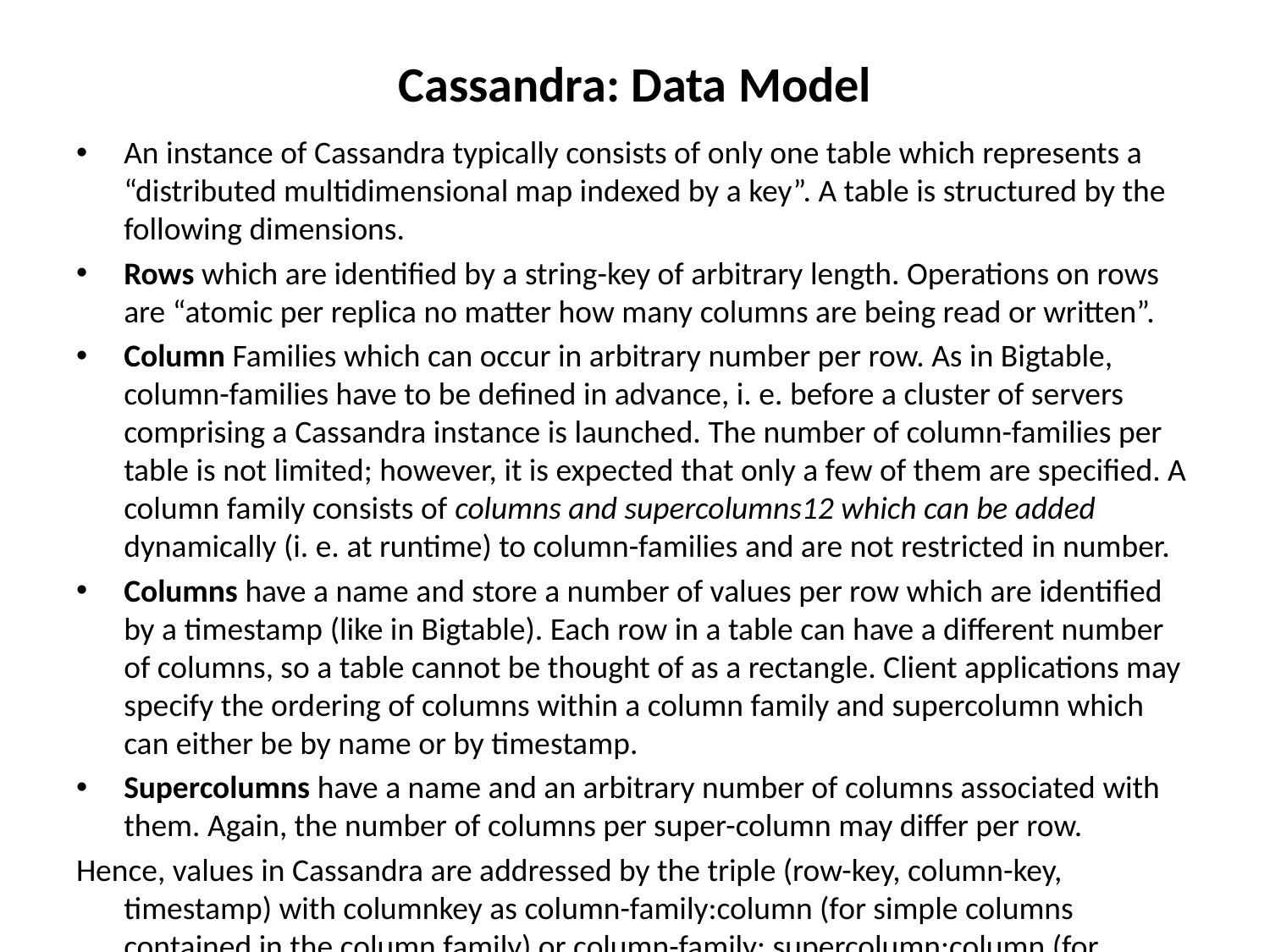

# Cassandra: Data Model
An instance of Cassandra typically consists of only one table which represents a “distributed multidimensional map indexed by a key”. A table is structured by the following dimensions.
Rows which are identified by a string-key of arbitrary length. Operations on rows are “atomic per replica no matter how many columns are being read or written”.
Column Families which can occur in arbitrary number per row. As in Bigtable, column-families have to be defined in advance, i. e. before a cluster of servers comprising a Cassandra instance is launched. The number of column-families per table is not limited; however, it is expected that only a few of them are specified. A column family consists of columns and supercolumns12 which can be added dynamically (i. e. at runtime) to column-families and are not restricted in number.
Columns have a name and store a number of values per row which are identified by a timestamp (like in Bigtable). Each row in a table can have a different number of columns, so a table cannot be thought of as a rectangle. Client applications may specify the ordering of columns within a column family and supercolumn which can either be by name or by timestamp.
Supercolumns have a name and an arbitrary number of columns associated with them. Again, the number of columns per super-column may differ per row.
Hence, values in Cassandra are addressed by the triple (row-key, column-key, timestamp) with columnkey as column-family:column (for simple columns contained in the column family) or column-family: supercolumn:column (for columns subsumed under a supercolumn).